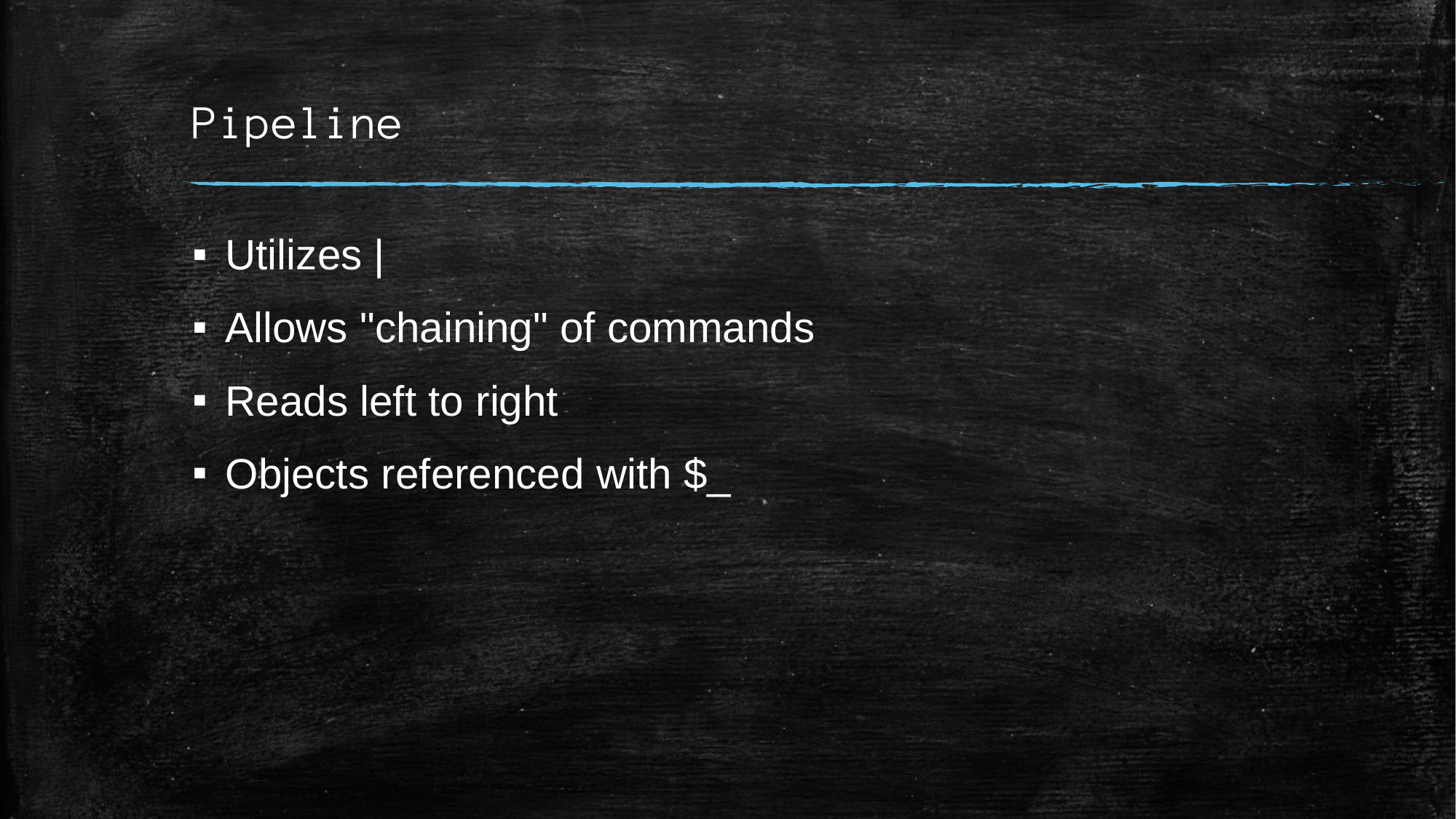

# Pipeline
Utilizes |
Allows "chaining" of commands
Reads left to right
Objects referenced with $_